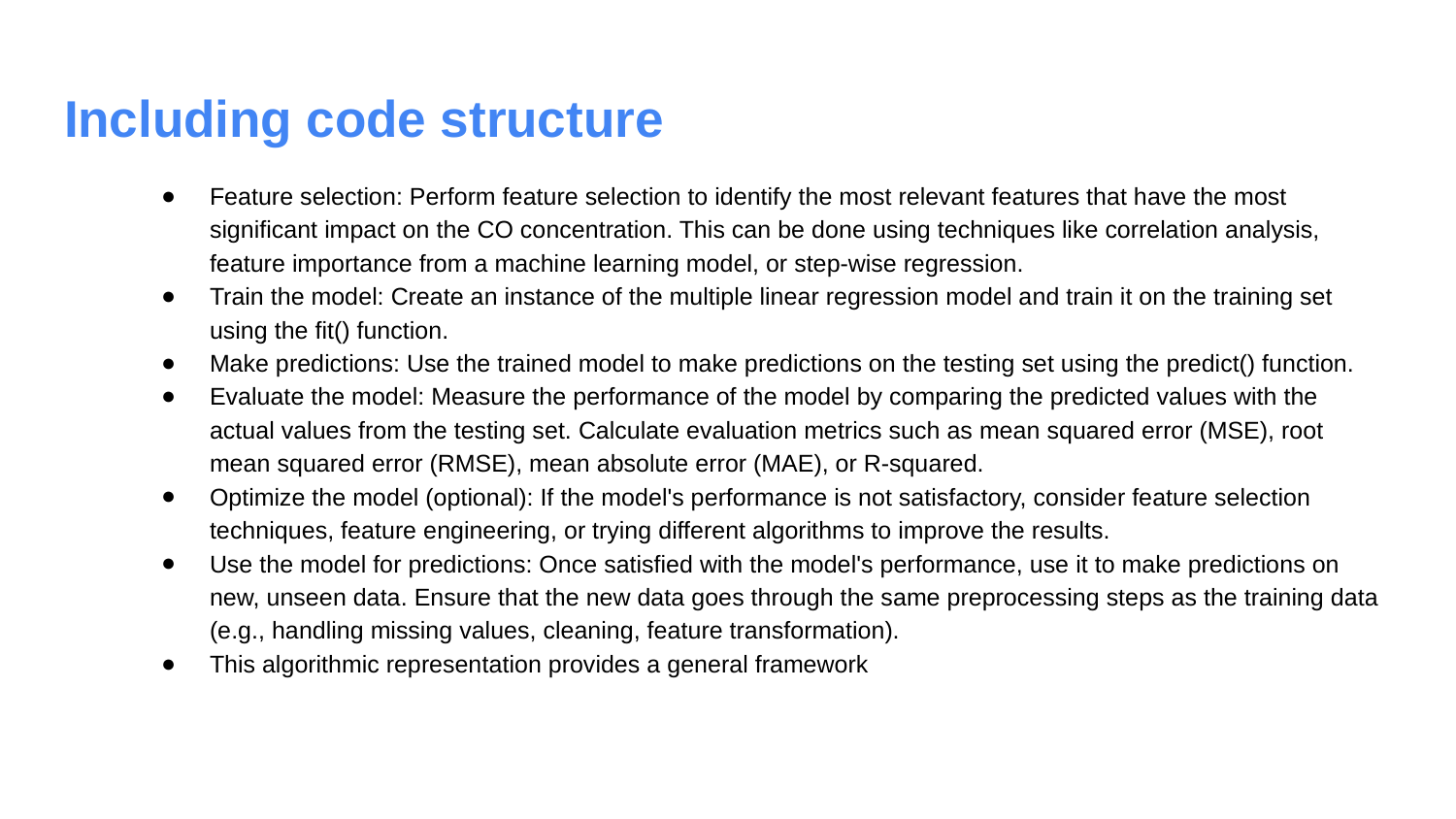

# Including code structure
Feature selection: Perform feature selection to identify the most relevant features that have the most significant impact on the CO concentration. This can be done using techniques like correlation analysis, feature importance from a machine learning model, or step-wise regression.
Train the model: Create an instance of the multiple linear regression model and train it on the training set using the fit() function.
Make predictions: Use the trained model to make predictions on the testing set using the predict() function.
Evaluate the model: Measure the performance of the model by comparing the predicted values with the actual values from the testing set. Calculate evaluation metrics such as mean squared error (MSE), root mean squared error (RMSE), mean absolute error (MAE), or R-squared.
Optimize the model (optional): If the model's performance is not satisfactory, consider feature selection techniques, feature engineering, or trying different algorithms to improve the results.
Use the model for predictions: Once satisfied with the model's performance, use it to make predictions on new, unseen data. Ensure that the new data goes through the same preprocessing steps as the training data (e.g., handling missing values, cleaning, feature transformation).
This algorithmic representation provides a general framework